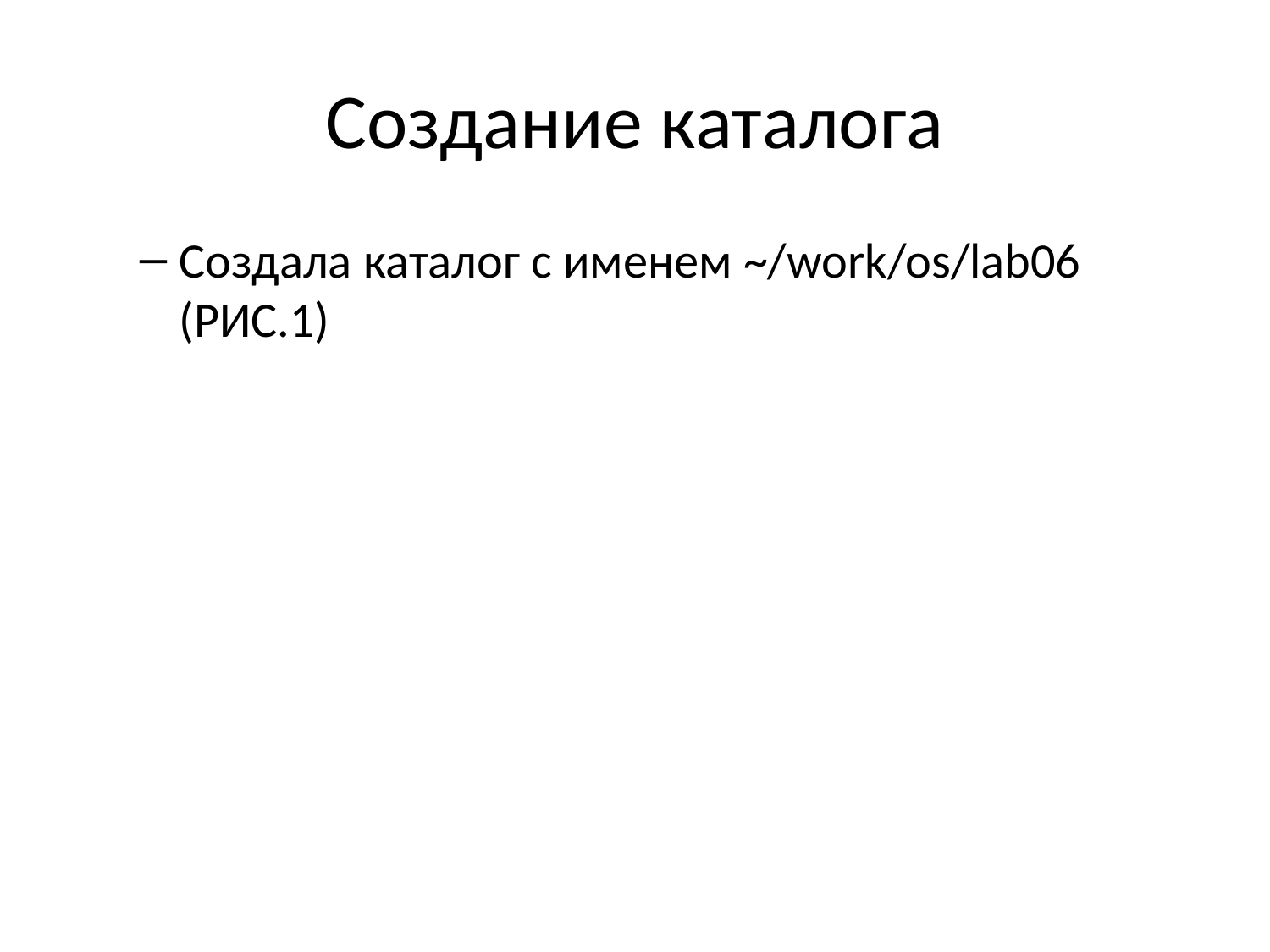

Создание каталога
Создала каталог с именем ~/work/os/lab06 (РИС.1)